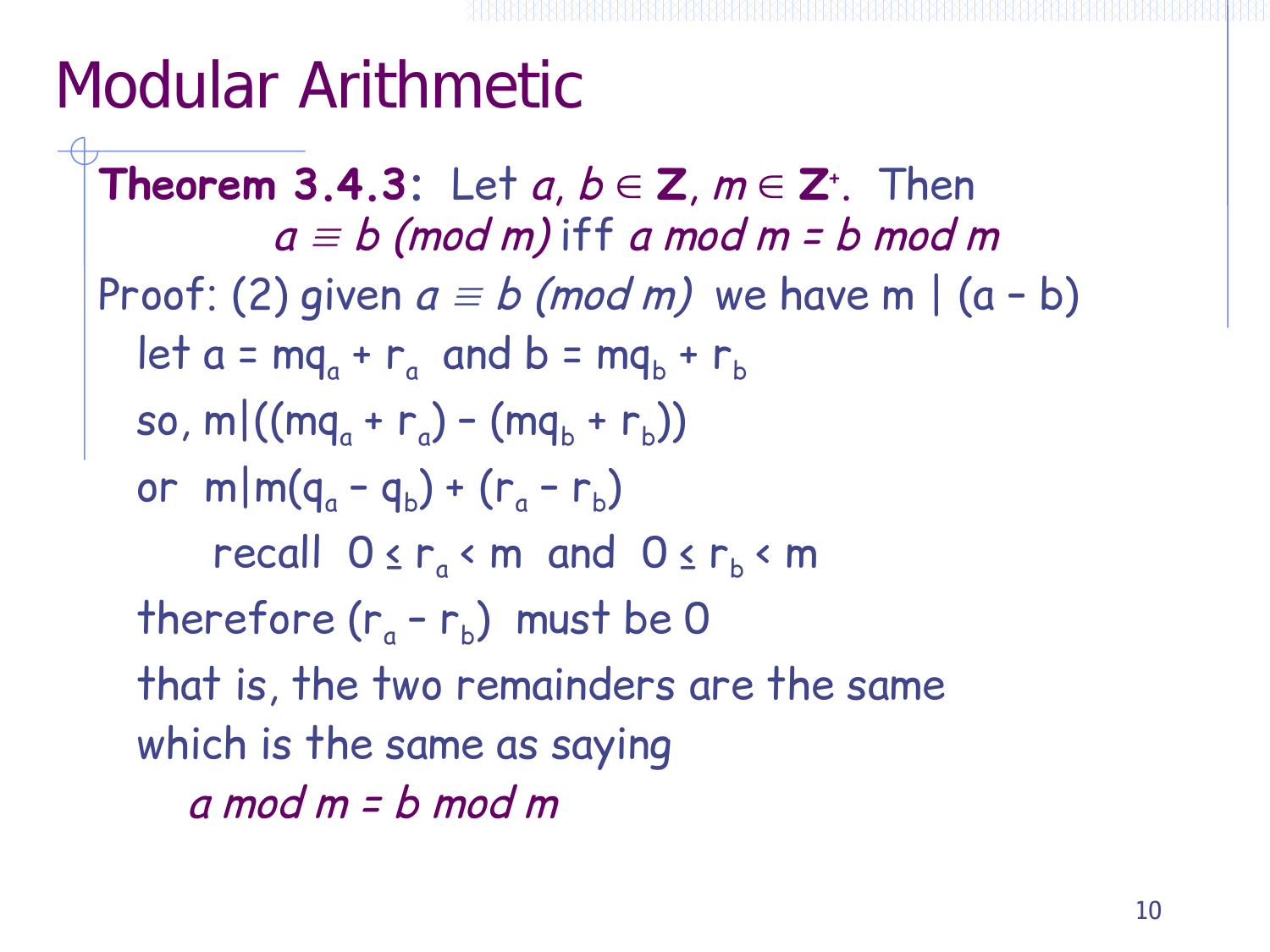

# Modular Arithmetic
Theorem 3.4.3:  Let a, b ∈ Z, m ∈ Z+.  Then
	a ≡ b (mod m) iff a mod m = b mod m
Proof: (2) given a ≡ b (mod m)  we have m | (a – b)
   let a = mqa + ra  and b = mqb + rb
   so, m|((mqa + ra) – (mqb + rb))
   or  m|m(qa – qb) + (ra – rb)
         recall  0 ≤ ra < m  and  0 ≤ rb < m
   therefore (ra – rb)  must be 0
   that is, the two remainders are the same
   which is the same as saying
       a mod m = b mod m

10